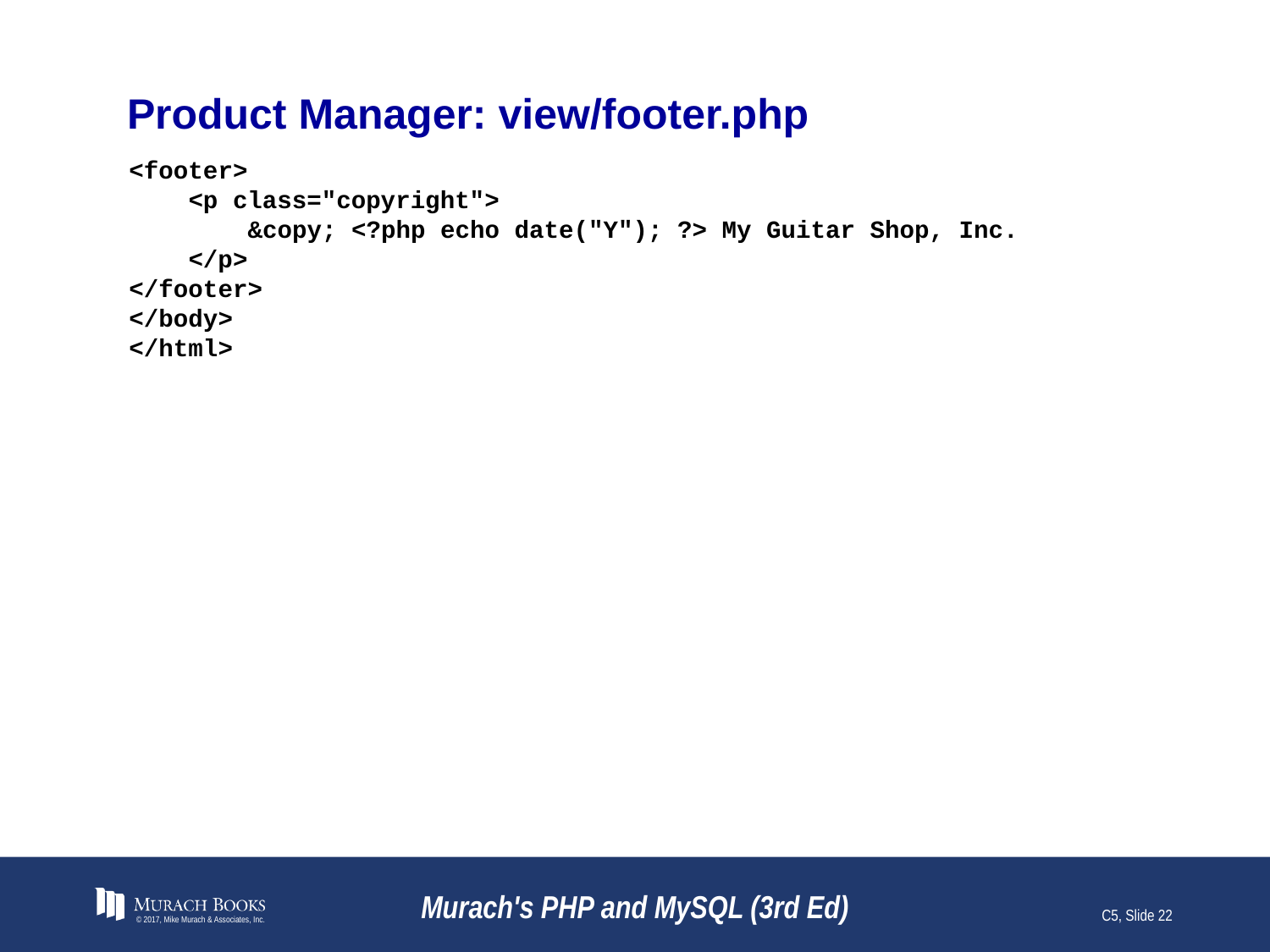

# Product Manager: view/footer.php
<footer>
    <p class="copyright">
        &copy; <?php echo date("Y"); ?> My Guitar Shop, Inc.
    </p>
</footer>
</body>
</html>

© 2017, Mike Murach & Associates, Inc.
Murach's PHP and MySQL (3rd Ed)

C5, Slide 22